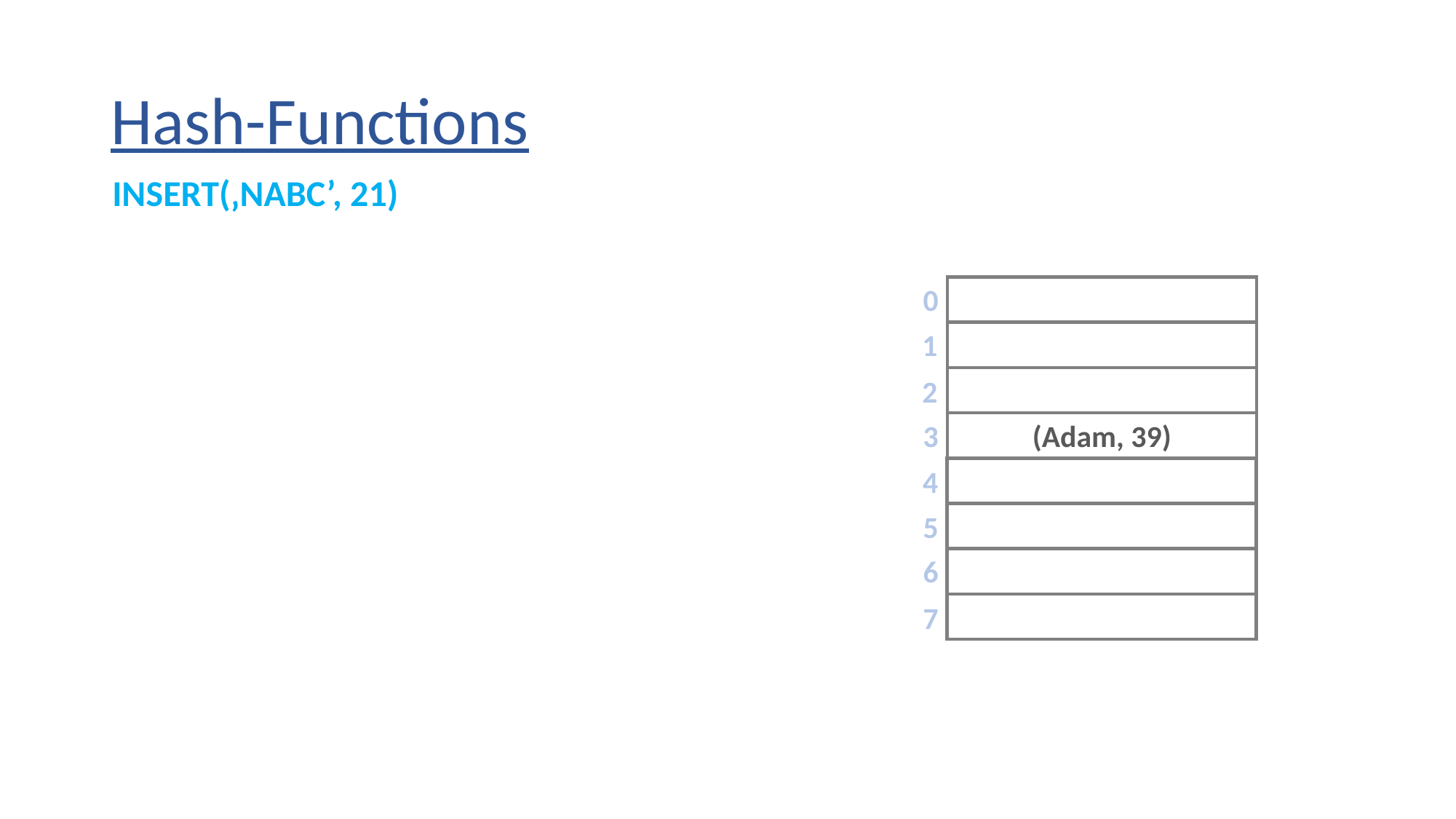

# Hash-Functions
INSERT(‚NABC’, 21)
0
45
1
34
2
12
3
(Adam, 39)
4
9
5
1
6
2
7
11